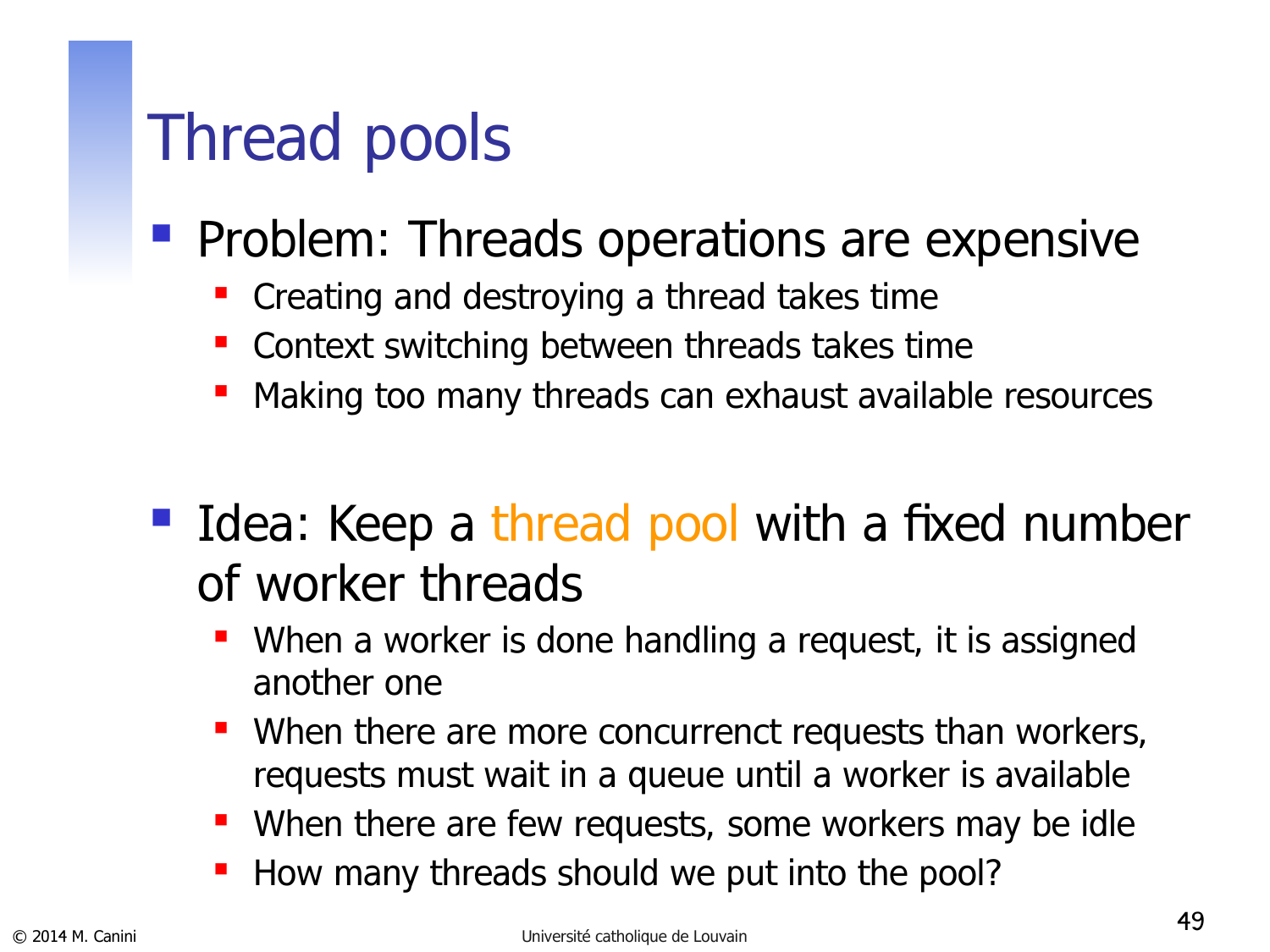

# Thread pools
Problem: Threads operations are expensive
Creating and destroying a thread takes time
Context switching between threads takes time
Making too many threads can exhaust available resources

Idea: Keep a thread pool with a fixed number of worker threads
When a worker is done handling a request, it is assigned another one
When there are more concurrenct requests than workers, requests must wait in a queue until a worker is available
When there are few requests, some workers may be idle
How many threads should we put into the pool?

49
Université catholique de Louvain